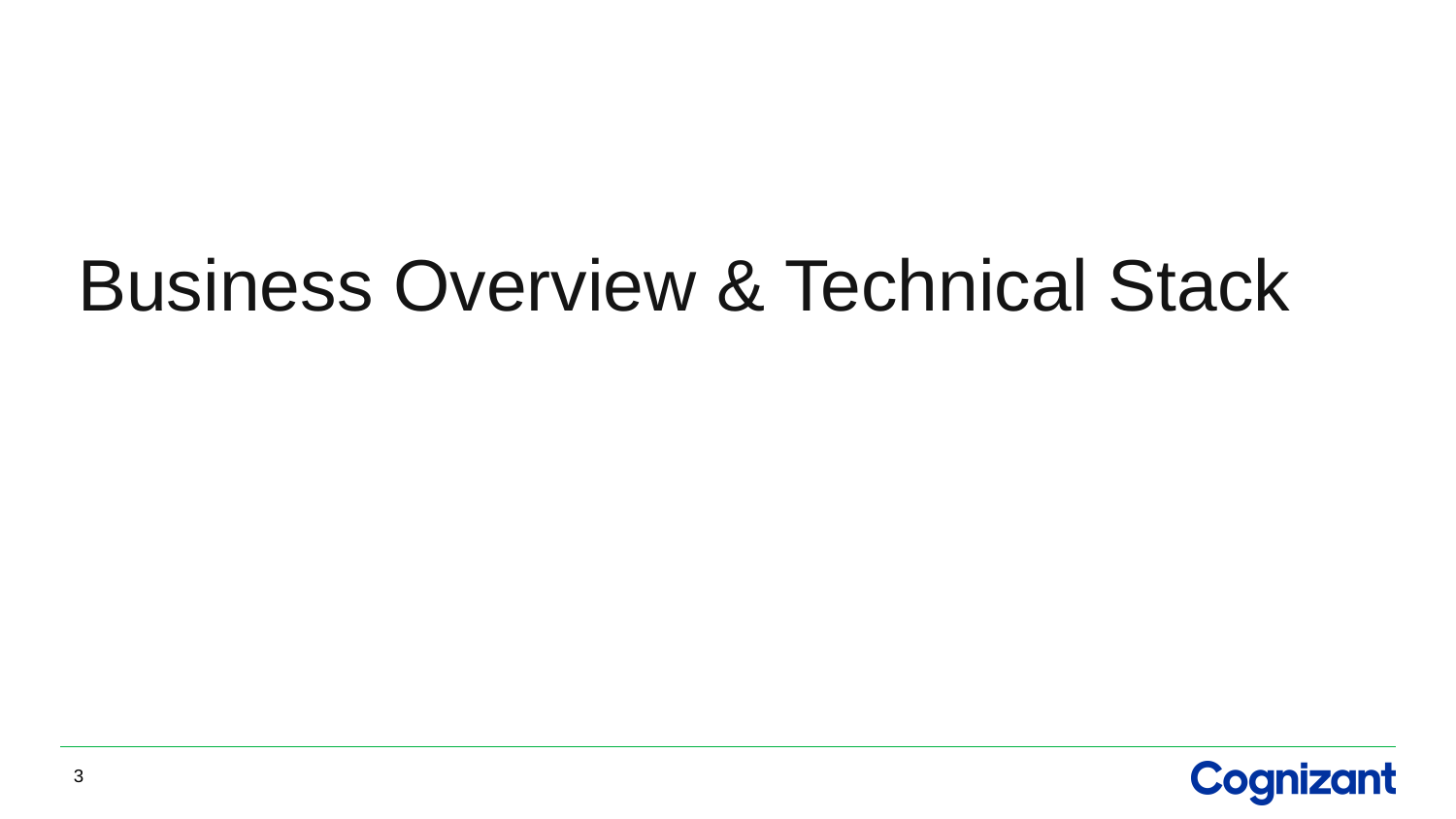

# Business Overview & Technical Stack
3